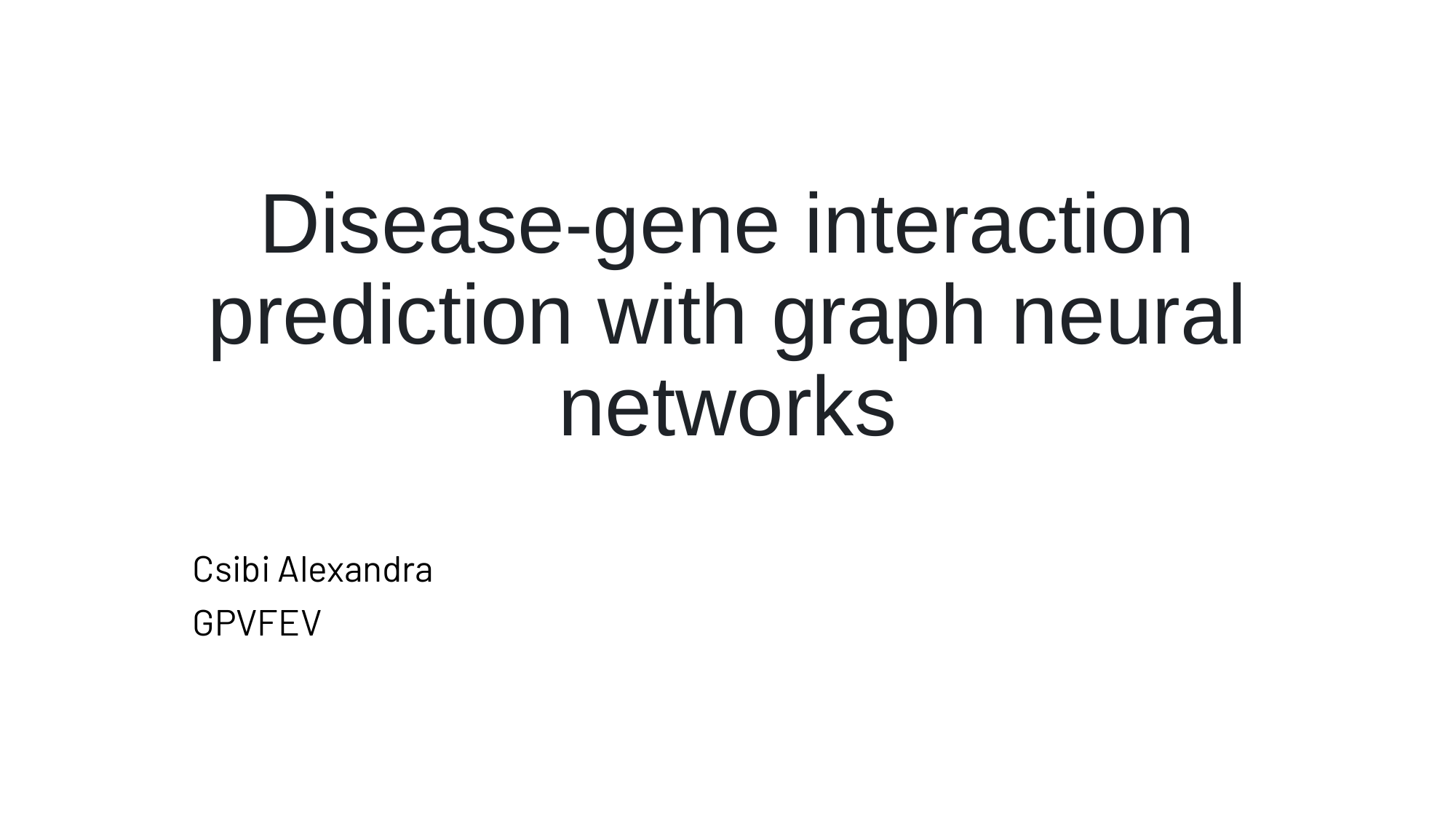

# Disease-gene interaction prediction with graph neural networks
Csibi Alexandra
GPVFEV